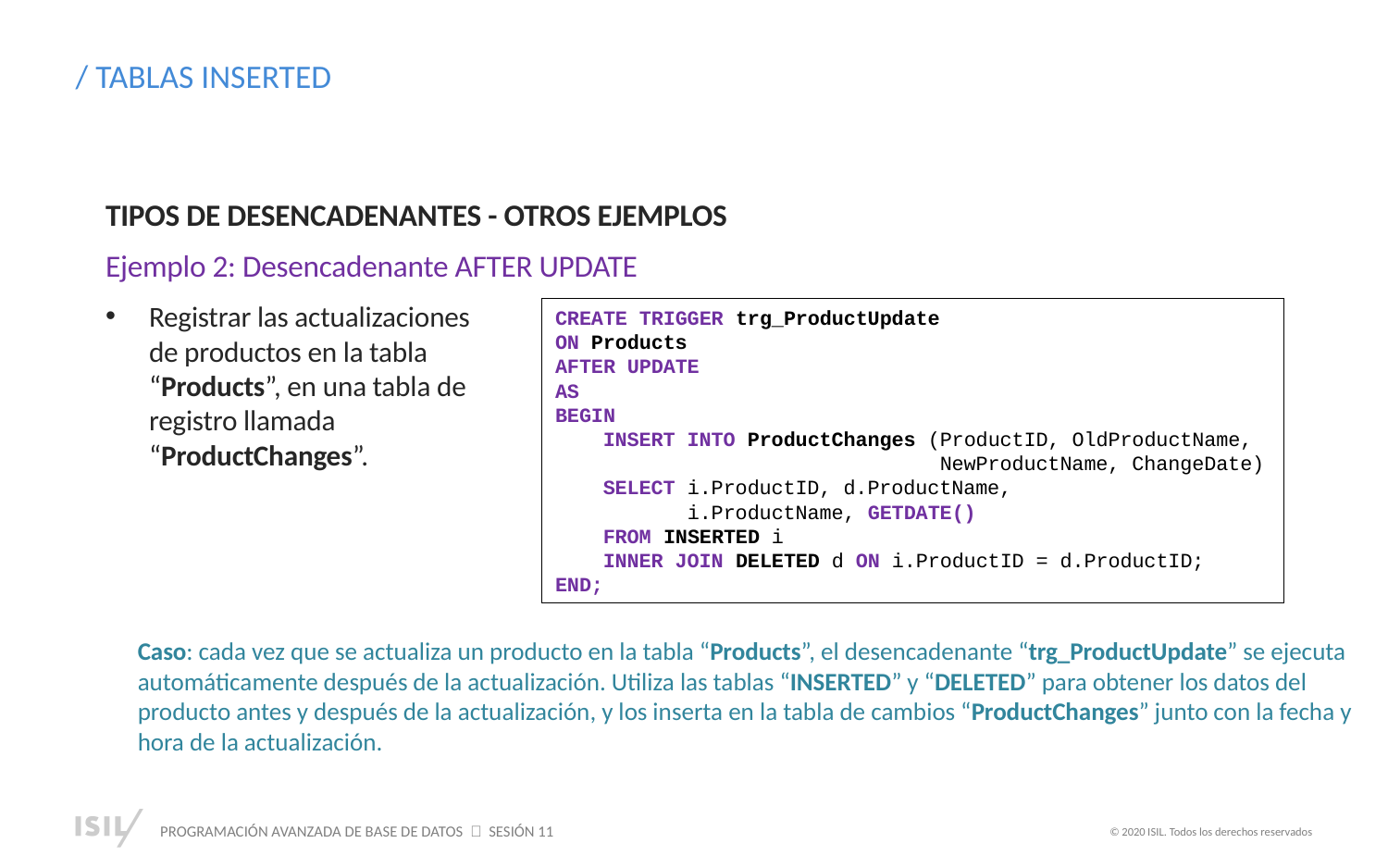

/ TABLAS INSERTED
TIPOS DE DESENCADENANTES - OTROS EJEMPLOS

Ejemplo 2: Desencadenante AFTER UPDATE
Registrar las actualizaciones de productos en la tabla “Products”, en una tabla de registro llamada “ProductChanges”.
CREATE TRIGGER trg_ProductUpdate
ON Products
AFTER UPDATE
AS
BEGIN
    INSERT INTO ProductChanges (ProductID, OldProductName,
                                NewProductName, ChangeDate)
    SELECT i.ProductID, d.ProductName,
           i.ProductName, GETDATE()
    FROM INSERTED i
    INNER JOIN DELETED d ON i.ProductID = d.ProductID;
END;
Caso: cada vez que se actualiza un producto en la tabla “Products”, el desencadenante “trg_ProductUpdate” se ejecuta automáticamente después de la actualización. Utiliza las tablas “INSERTED” y “DELETED” para obtener los datos del producto antes y después de la actualización, y los inserta en la tabla de cambios “ProductChanges” junto con la fecha y hora de la actualización.